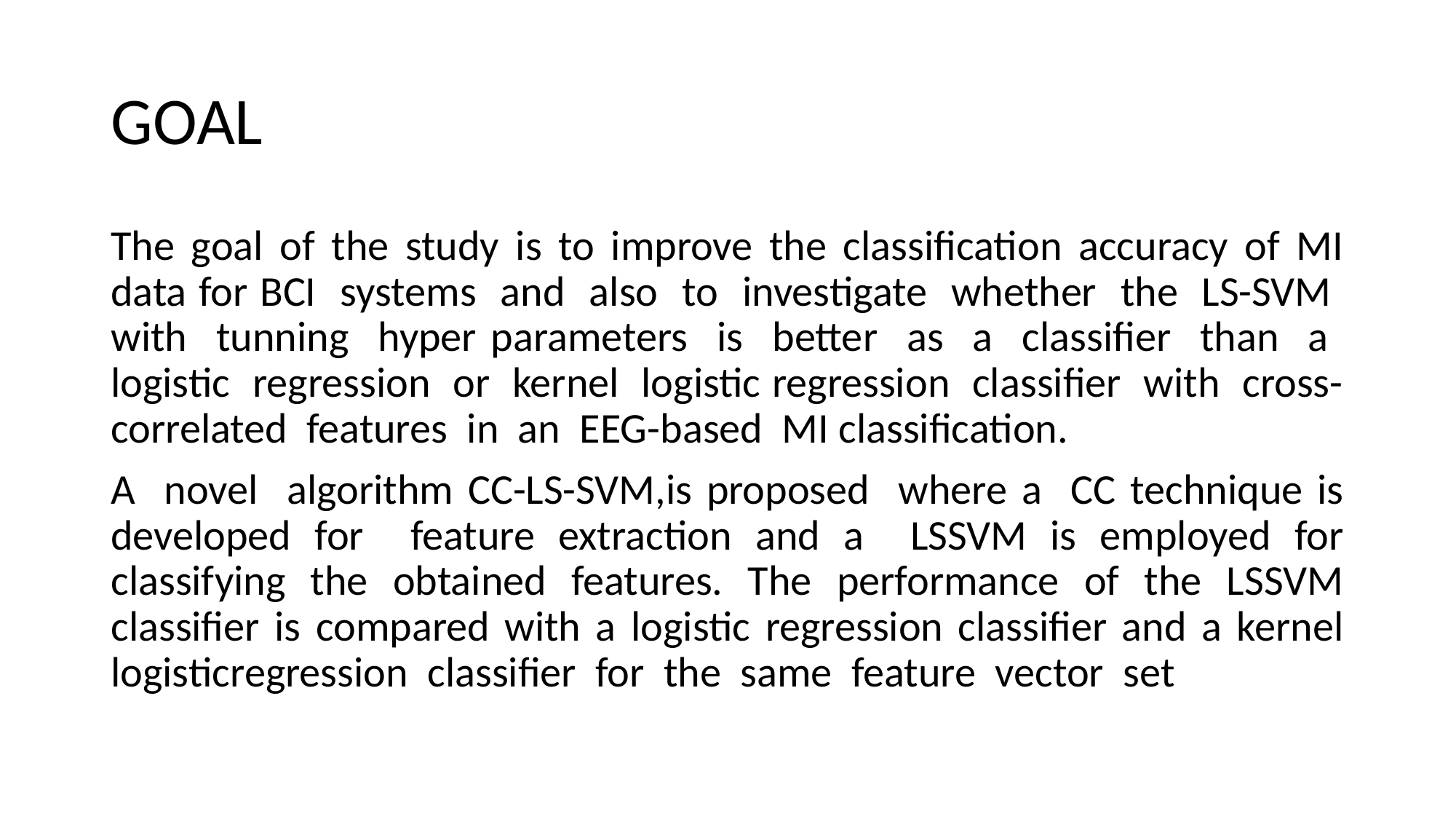

# GOAL
The goal of the study is to improve the classification accuracy of MI data for BCI  systems  and  also  to  investigate  whether  the  LS-SVM  with  tunning  hyper parameters  is  better  as  a  classifier  than  a  logistic  regression  or  kernel  logistic regression  classifier  with  cross-correlated  features  in  an  EEG-based  MI classification.
A  novel  algorithm CC-LS-SVM,is proposed  where a  CC technique is developed for  feature extraction and a  LSSVM is employed for classifying the obtained features. The performance of the LSSVM classifier is compared with a logistic regression classifier and a kernel logisticregression  classifier  for  the  same  feature  vector  set